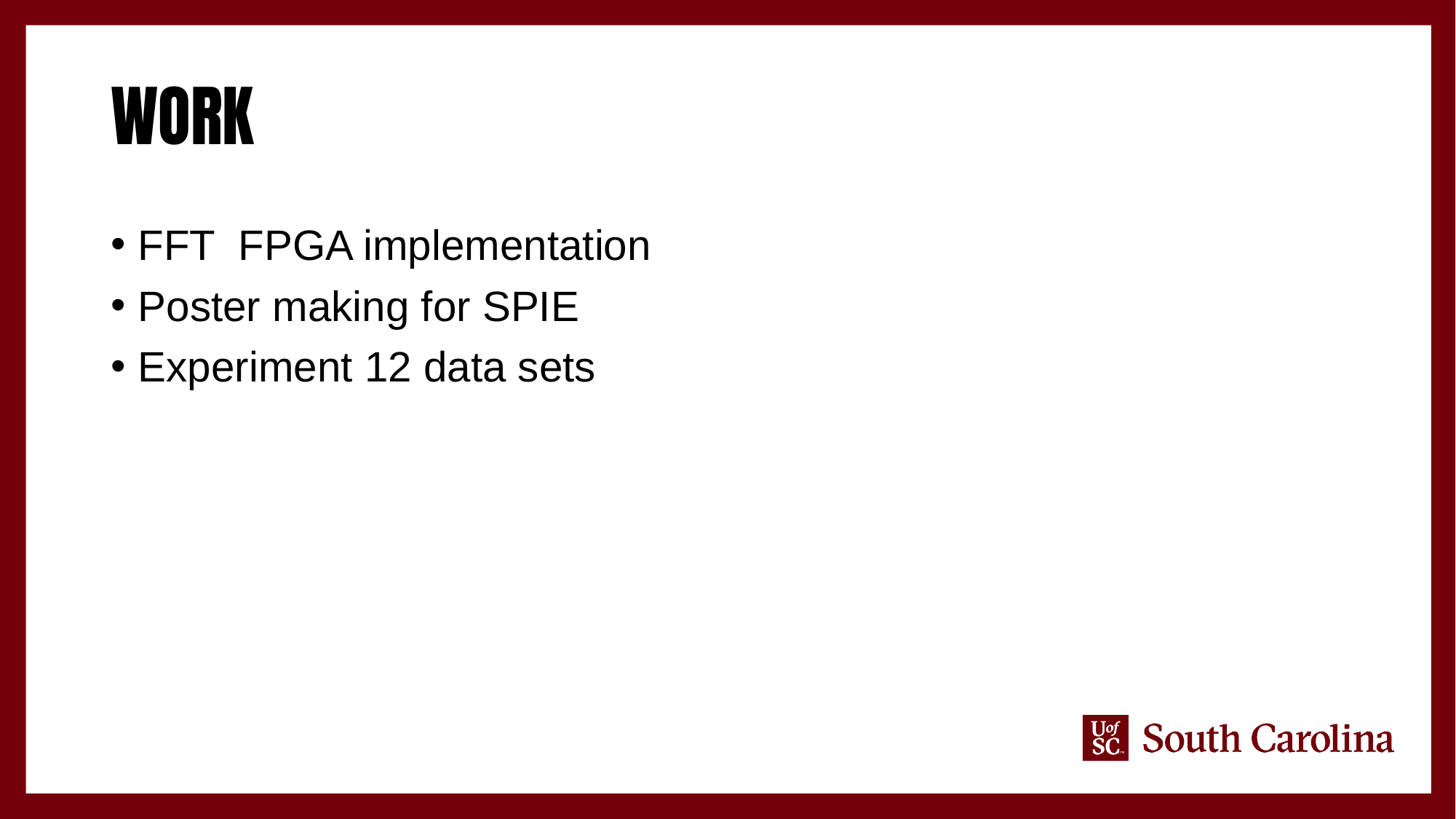

# Work
FFT  FPGA implementation
Poster making for SPIE
Experiment 12 data sets